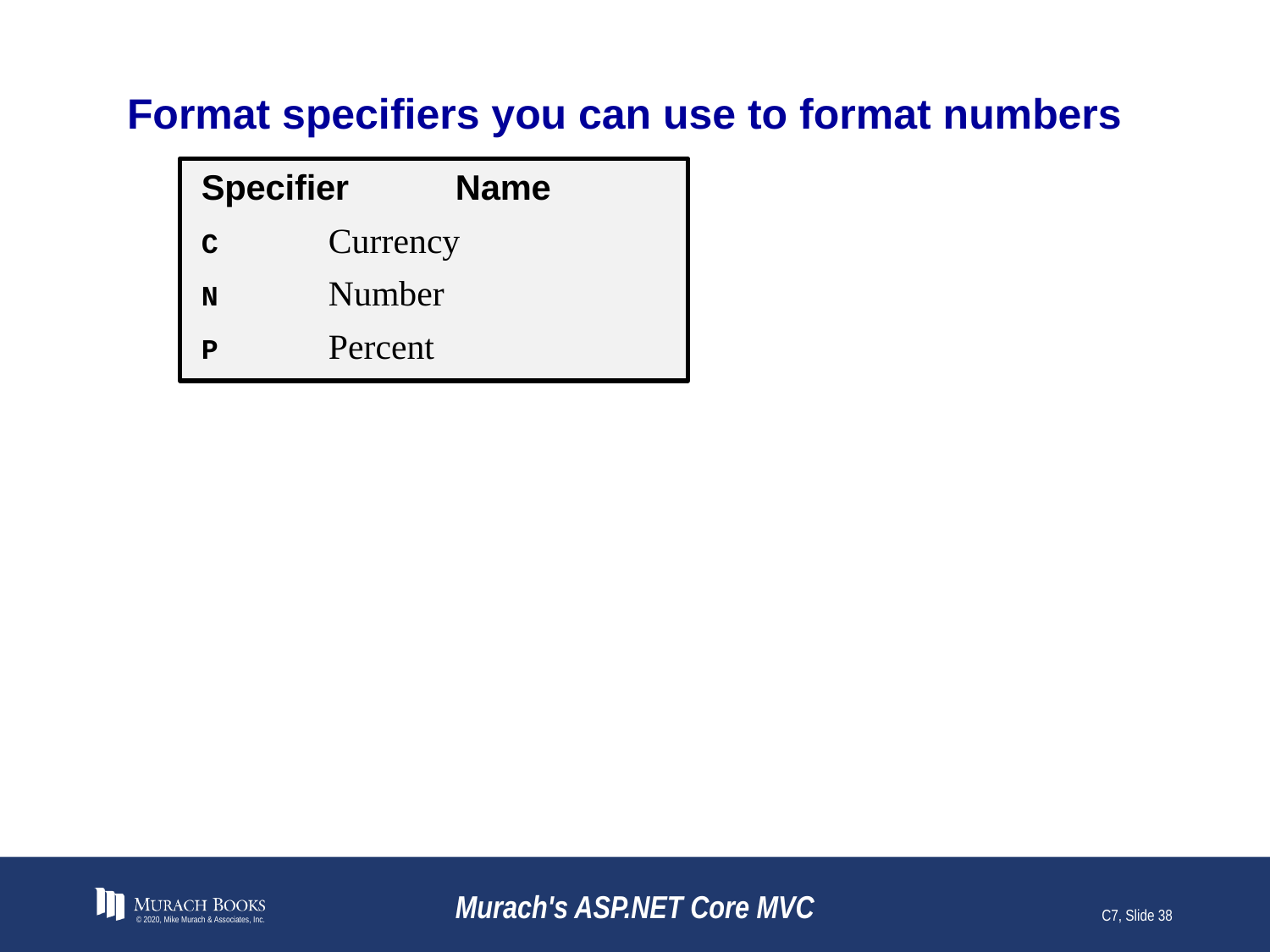

# Format specifiers you can use to format numbers
Specifier	Name
C	Currency
N	Number
P	Percent

© 2020, Mike Murach & Associates, Inc.
Murach's ASP.NET Core MVC

C7, Slide 38